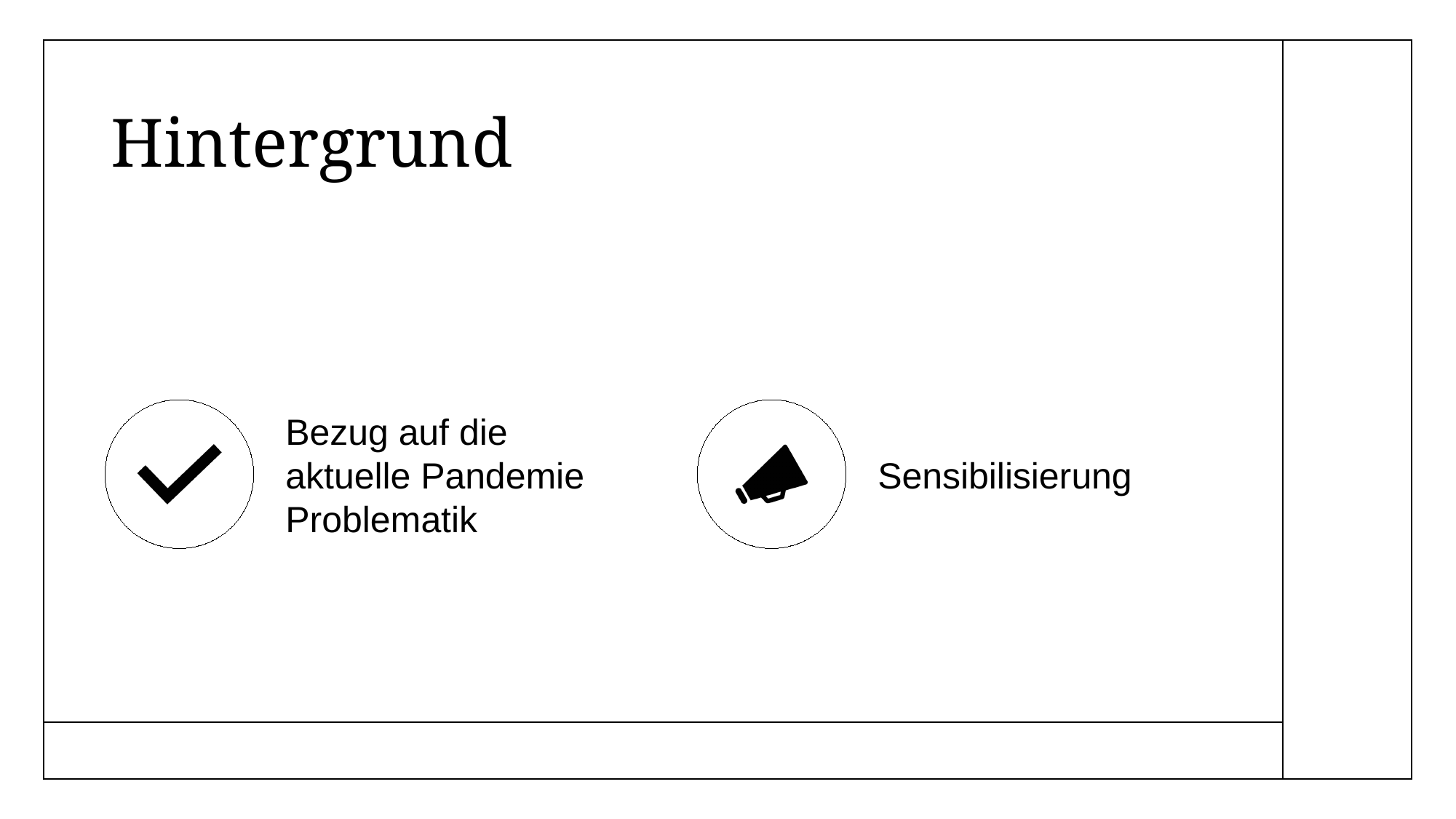

# Hintergrund
Bezug auf die aktuelle Pandemie Problematik
Sensibilisierung